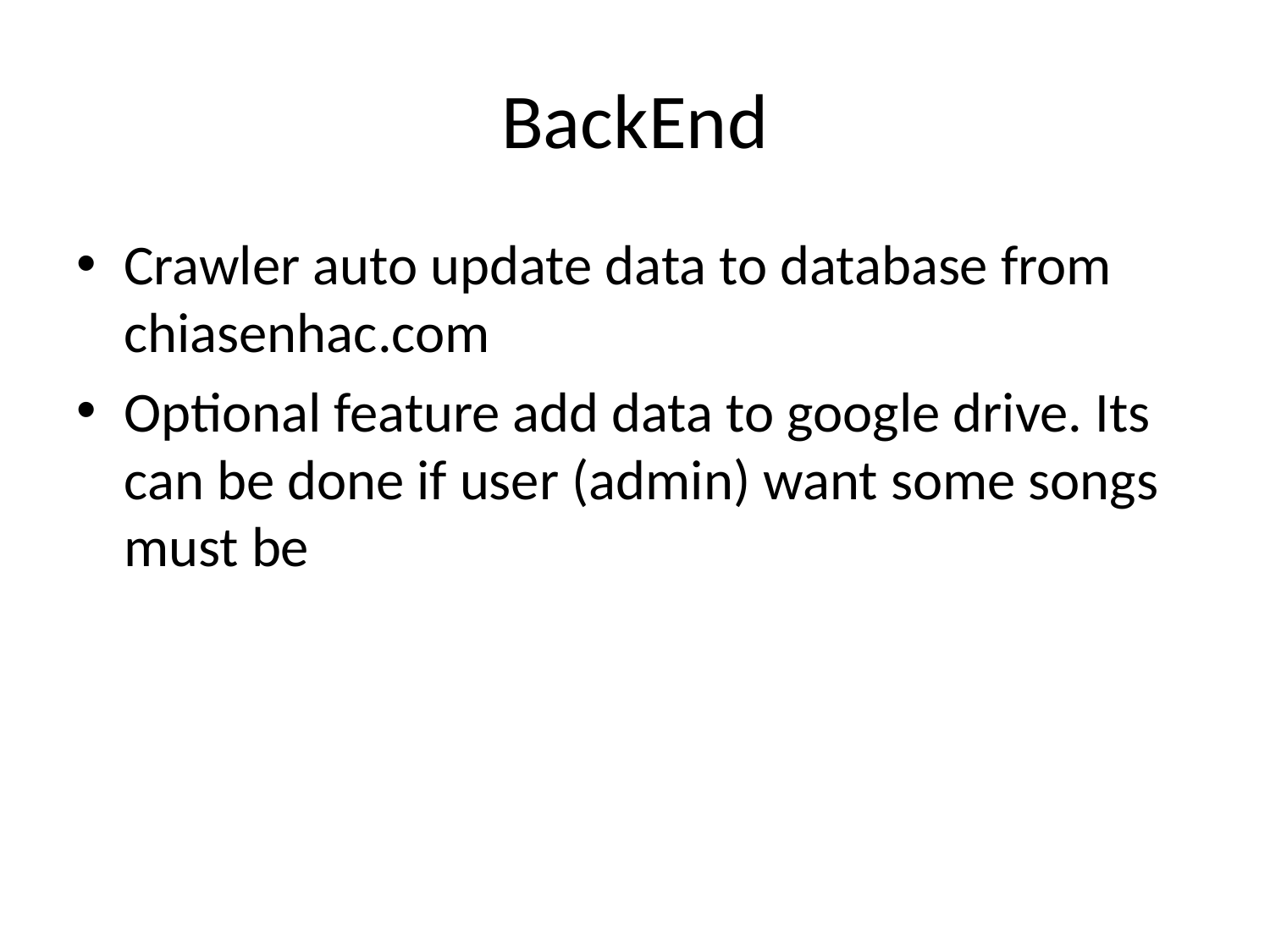

# BackEnd
Crawler auto update data to database from chiasenhac.com
Optional feature add data to google drive. Its can be done if user (admin) want some songs must be